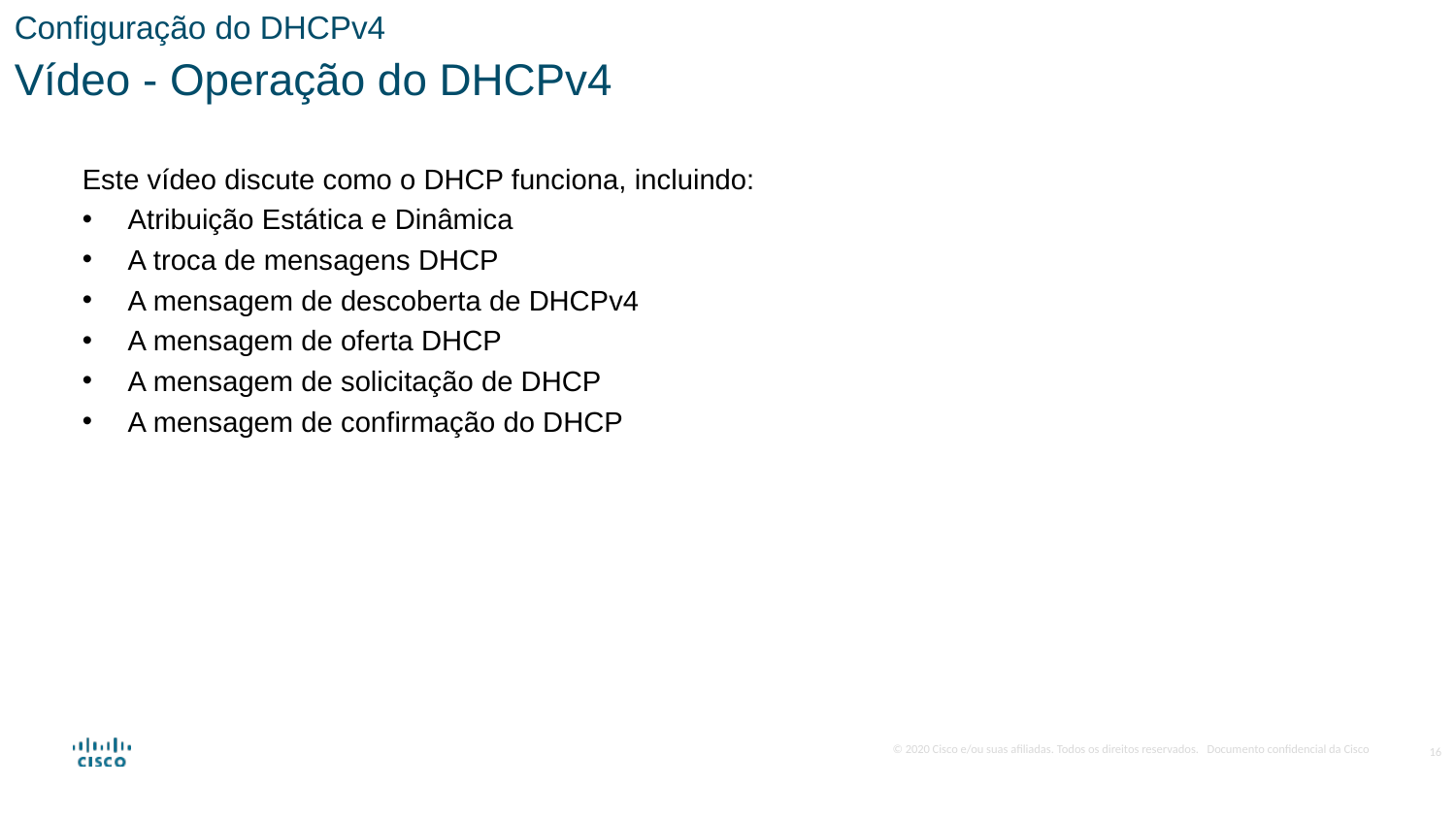

Configuração do DHCPv4
Vídeo - Operação do DHCPv4
Este vídeo discute como o DHCP funciona, incluindo:
Atribuição Estática e Dinâmica
A troca de mensagens DHCP
A mensagem de descoberta de DHCPv4
A mensagem de oferta DHCP
A mensagem de solicitação de DHCP
A mensagem de confirmação do DHCP

16